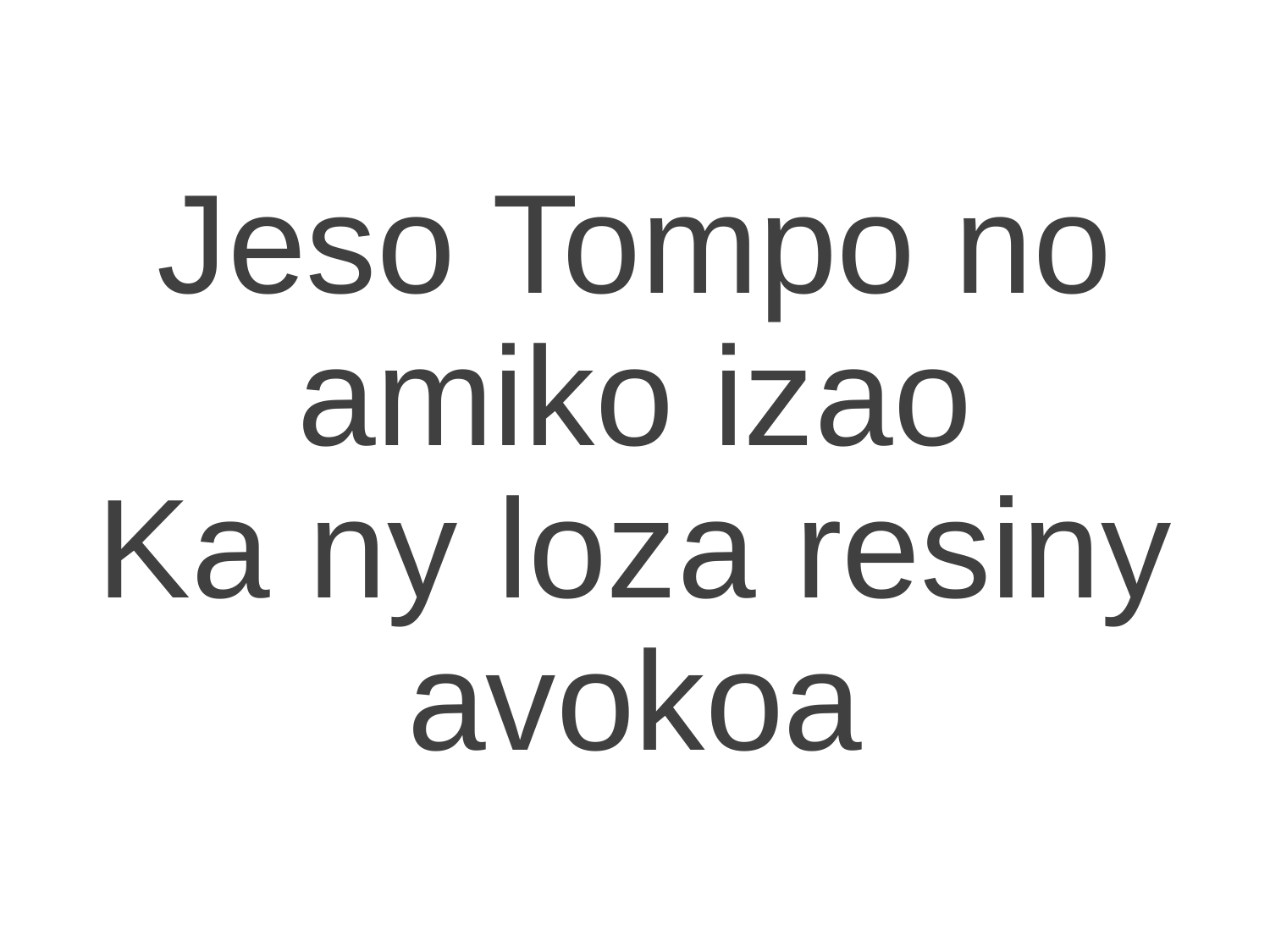

Jeso Tompo no amiko izao
Ka ny loza resiny avokoa